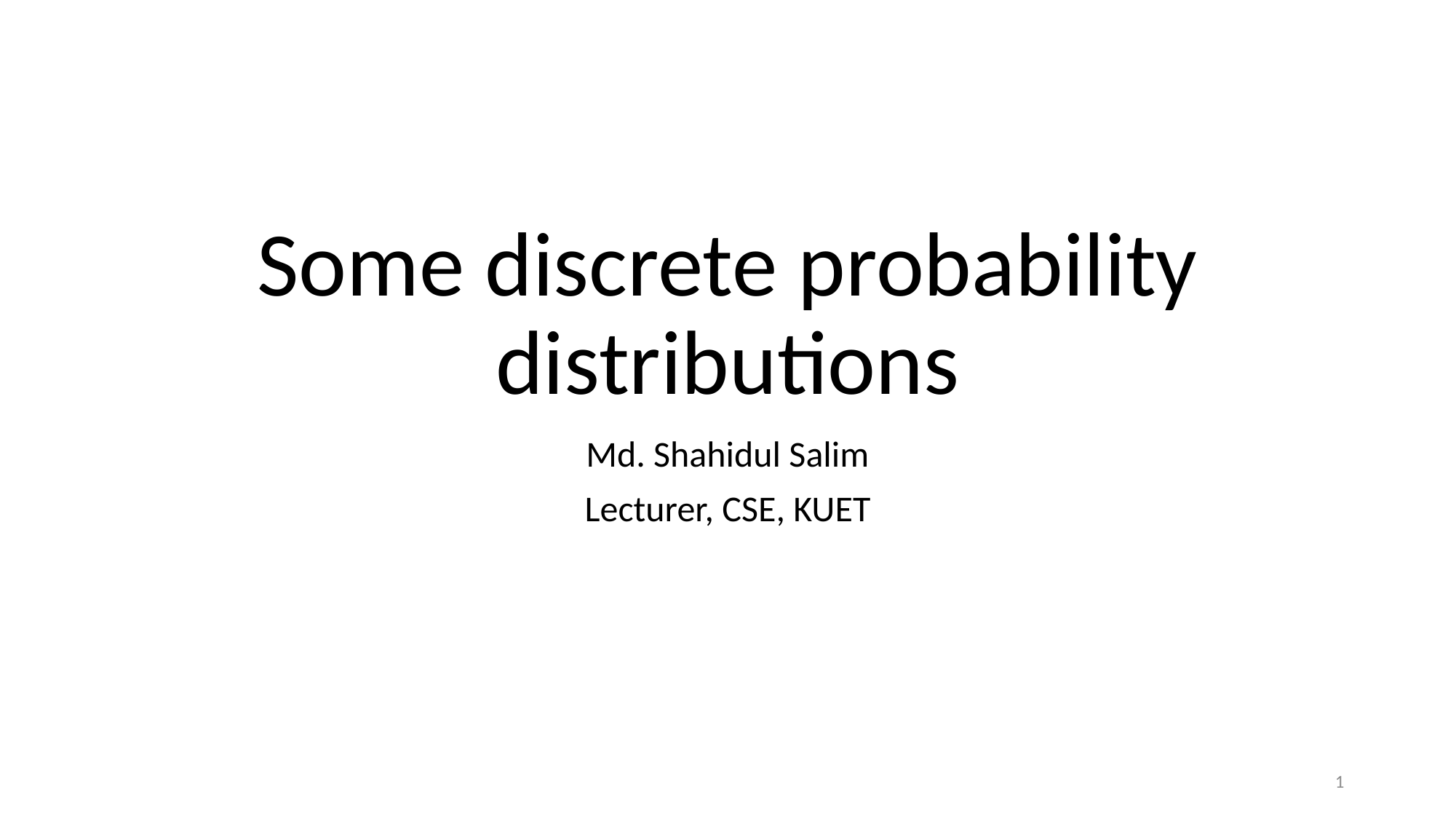

# Some discrete probability distributions
Md. Shahidul Salim
Lecturer, CSE, KUET
1